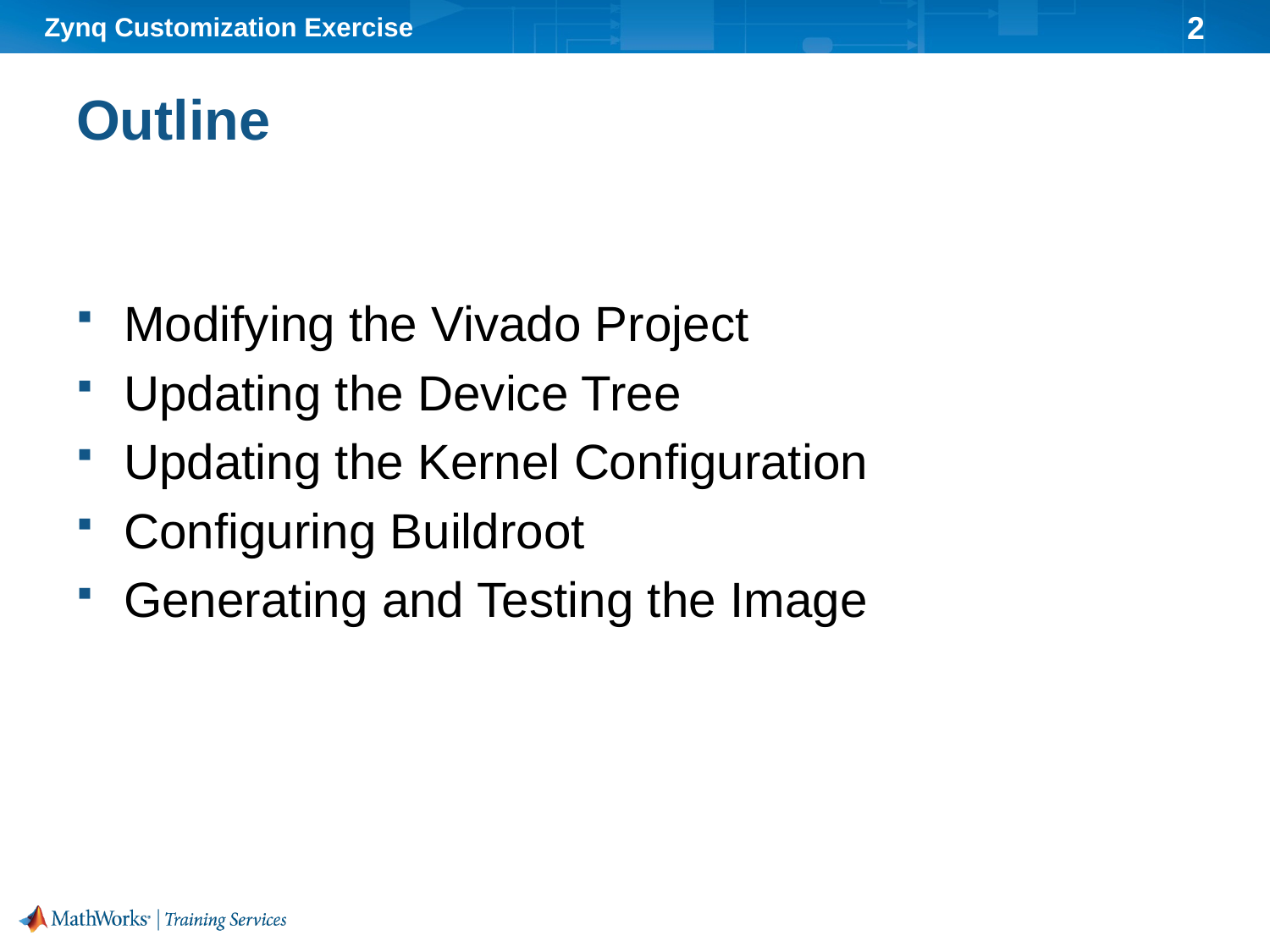

# Outline
Modifying the Vivado Project
Updating the Device Tree
Updating the Kernel Configuration
Configuring Buildroot
Generating and Testing the Image